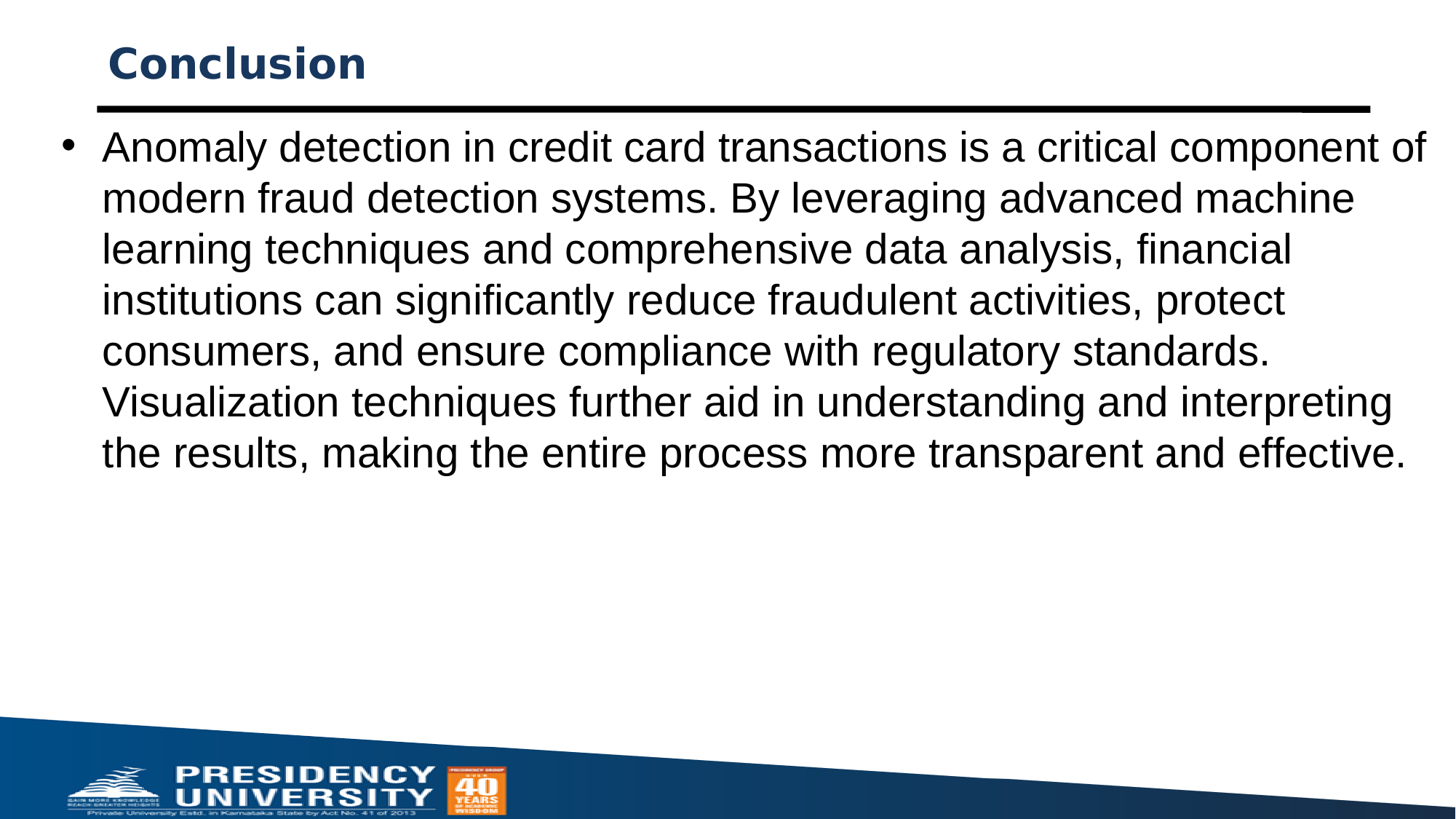

# Conclusion
Anomaly detection in credit card transactions is a critical component of modern fraud detection systems. By leveraging advanced machine learning techniques and comprehensive data analysis, financial institutions can significantly reduce fraudulent activities, protect consumers, and ensure compliance with regulatory standards. Visualization techniques further aid in understanding and interpreting the results, making the entire process more transparent and effective.